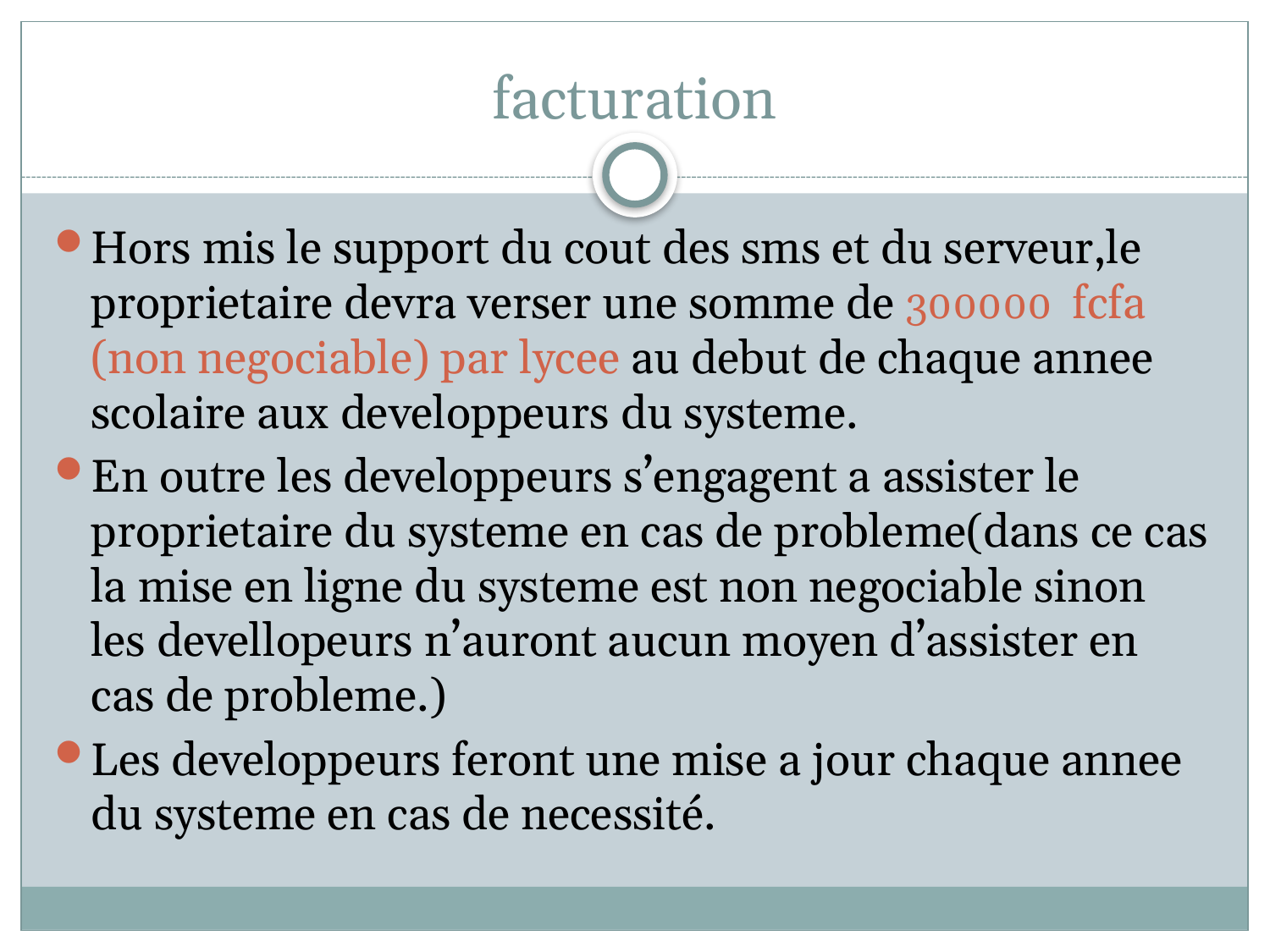

# facturation
Hors mis le support du cout des sms et du serveur,le proprietaire devra verser une somme de 300000  fcfa (non negociable) par lycee au debut de chaque annee scolaire aux developpeurs du systeme.
En outre les developpeurs s’engagent a assister le proprietaire du systeme en cas de probleme(dans ce cas la mise en ligne du systeme est non negociable sinon les devellopeurs n’auront aucun moyen d’assister en cas de probleme.)
Les developpeurs feront une mise a jour chaque annee du systeme en cas de necessité.